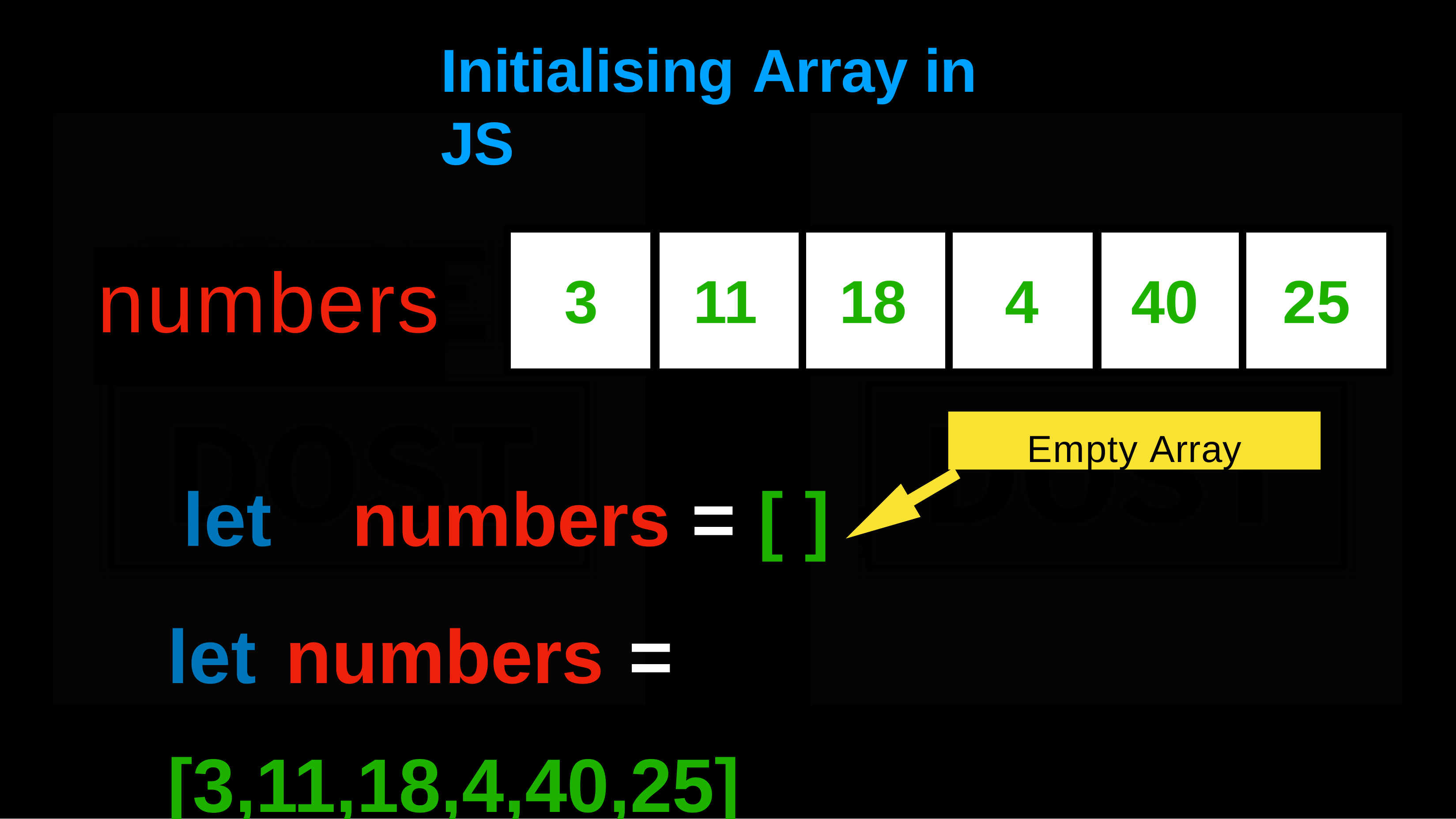

Initialising	Array	in	JS

# numbers
3	11	18	4	40	25
Empty Array
let	numbers	=	[	] ;
let numbers	=	[3,11,18,4,40,25] ;